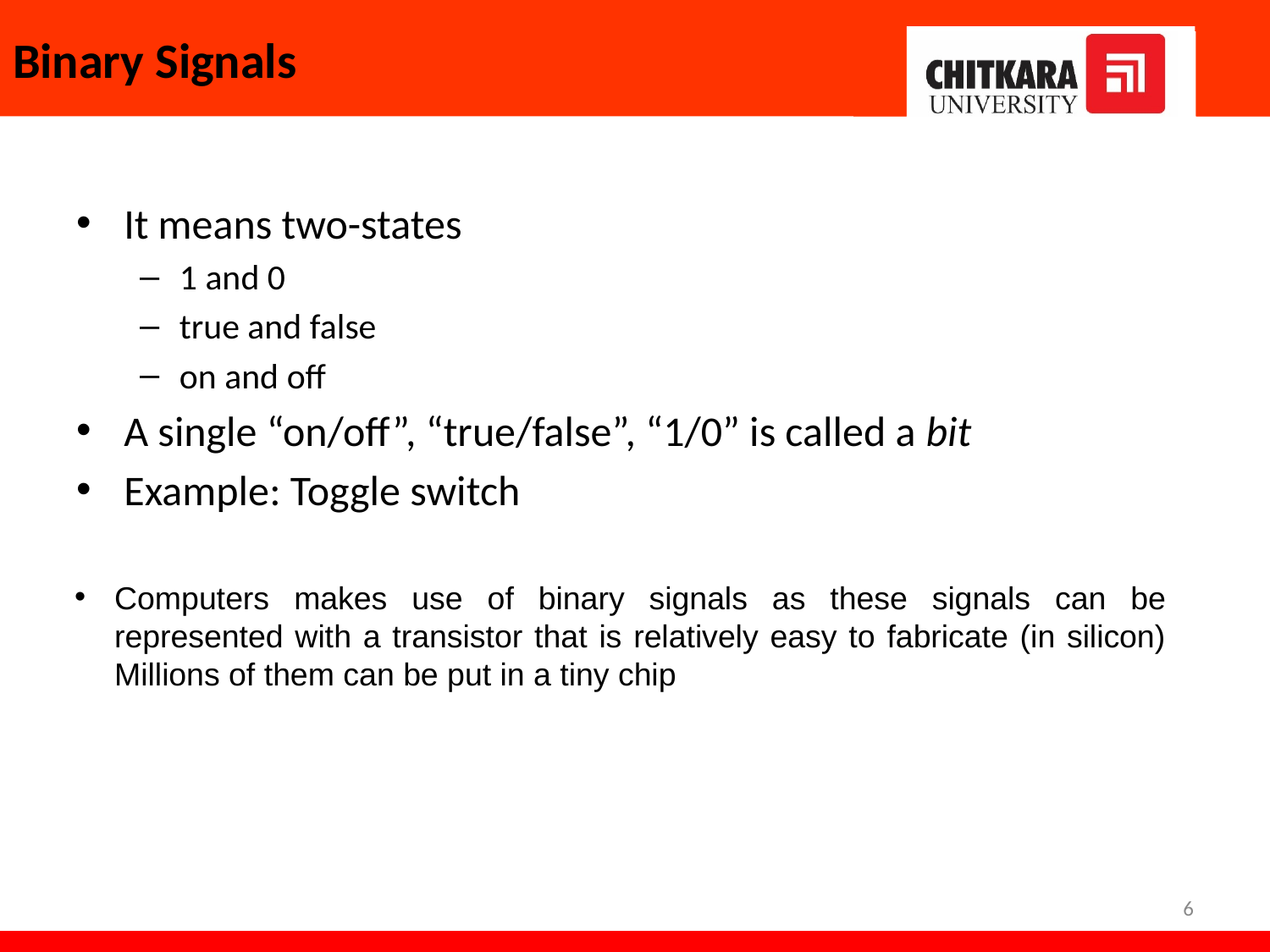

# Binary Signals
It means two-states
1 and 0
true and false
on and off
A single “on/off”, “true/false”, “1/0” is called a bit
Example: Toggle switch

Computers makes use of binary signals as these signals can be represented with a transistor that is relatively easy to fabricate (in silicon) Millions of them can be put in a tiny chip
6